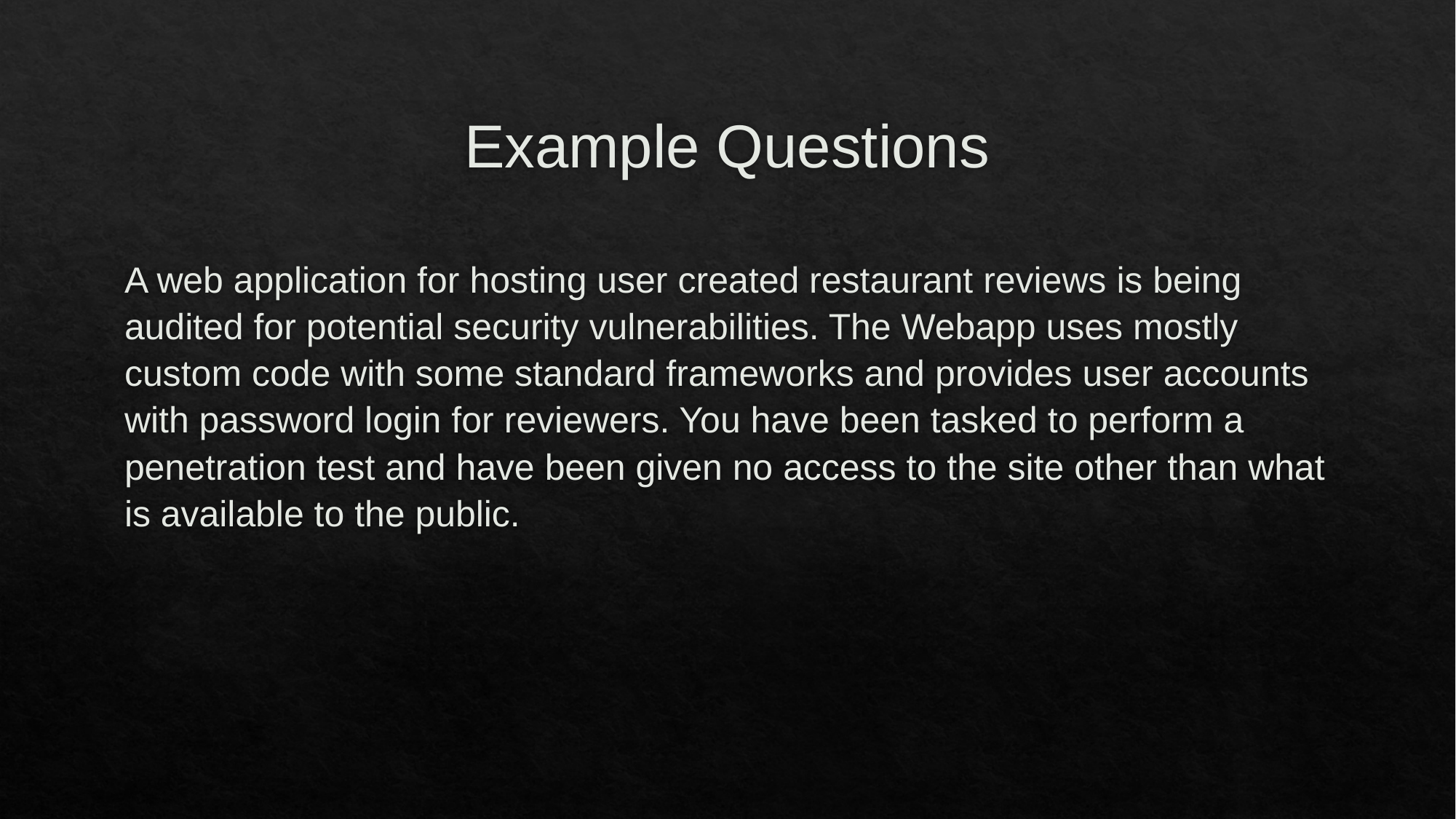

# Example Questions
A web application for hosting user created restaurant reviews is being audited for potential security vulnerabilities. The Webapp uses mostly custom code with some standard frameworks and provides user accounts with password login for reviewers. You have been tasked to perform a penetration test and have been given no access to the site other than what is available to the public.